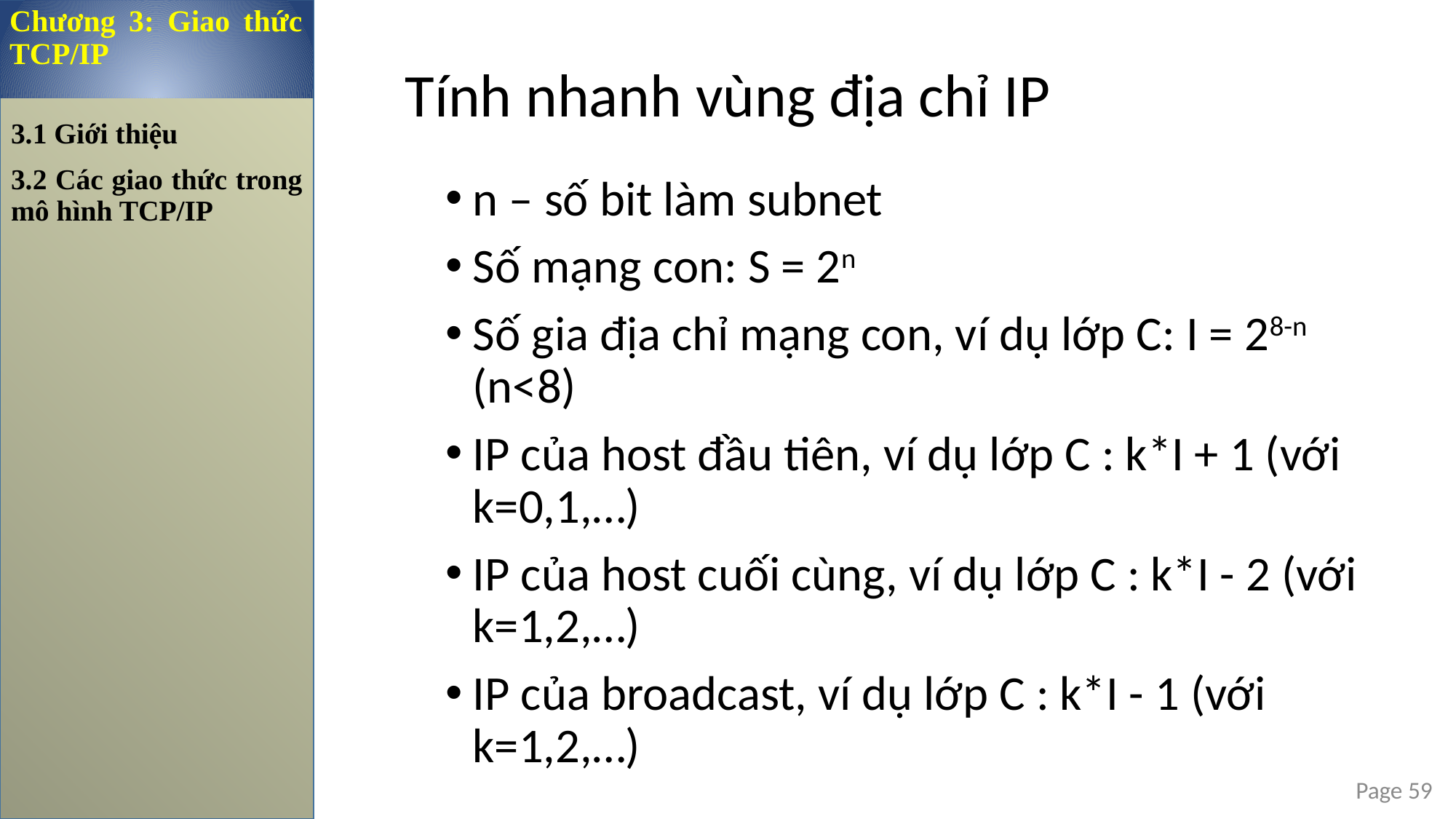

Chương 3: Giao thức TCP/IP
Tính nhanh vùng địa chỉ IP
3.1 Giới thiệu
3.2 Các giao thức trong mô hình TCP/IP
n – số bit làm subnet
Số mạng con: S = 2n
Số gia địa chỉ mạng con, ví dụ lớp C: I = 28-n  (n<8)
IP của host đầu tiên, ví dụ lớp C : k*I + 1 (với k=0,1,…)
IP của host cuối cùng, ví dụ lớp C : k*I - 2 (với k=1,2,…)
IP của broadcast, ví dụ lớp C : k*I - 1 (với k=1,2,…)
Page 59